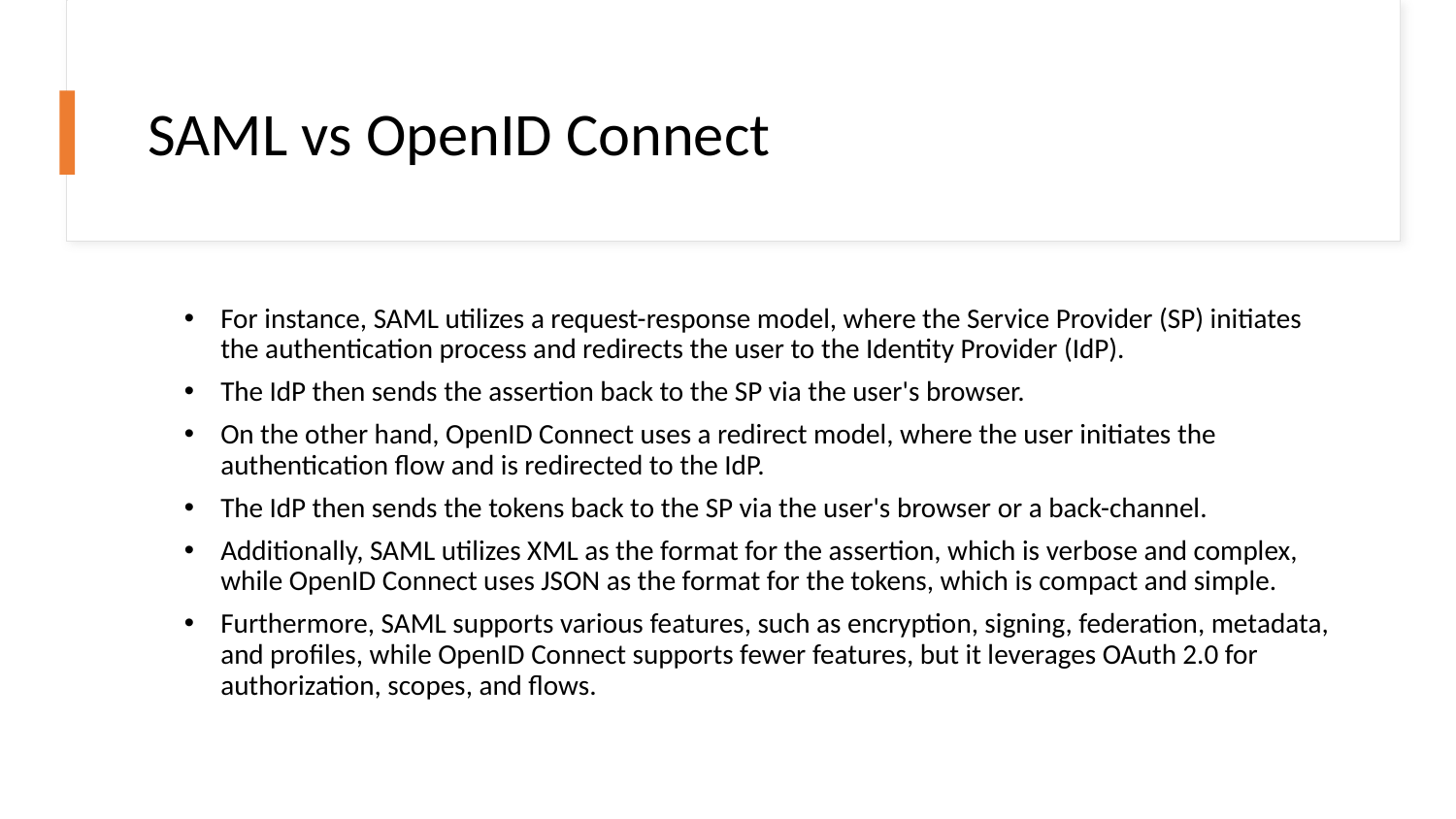

# SAML vs OpenID Connect

For instance, SAML utilizes a request-response model, where the Service Provider (SP) initiates the authentication process and redirects the user to the Identity Provider (IdP).
The IdP then sends the assertion back to the SP via the user's browser.
On the other hand, OpenID Connect uses a redirect model, where the user initiates the authentication flow and is redirected to the IdP.
The IdP then sends the tokens back to the SP via the user's browser or a back-channel.
Additionally, SAML utilizes XML as the format for the assertion, which is verbose and complex, while OpenID Connect uses JSON as the format for the tokens, which is compact and simple.
Furthermore, SAML supports various features, such as encryption, signing, federation, metadata, and profiles, while OpenID Connect supports fewer features, but it leverages OAuth 2.0 for authorization, scopes, and flows.